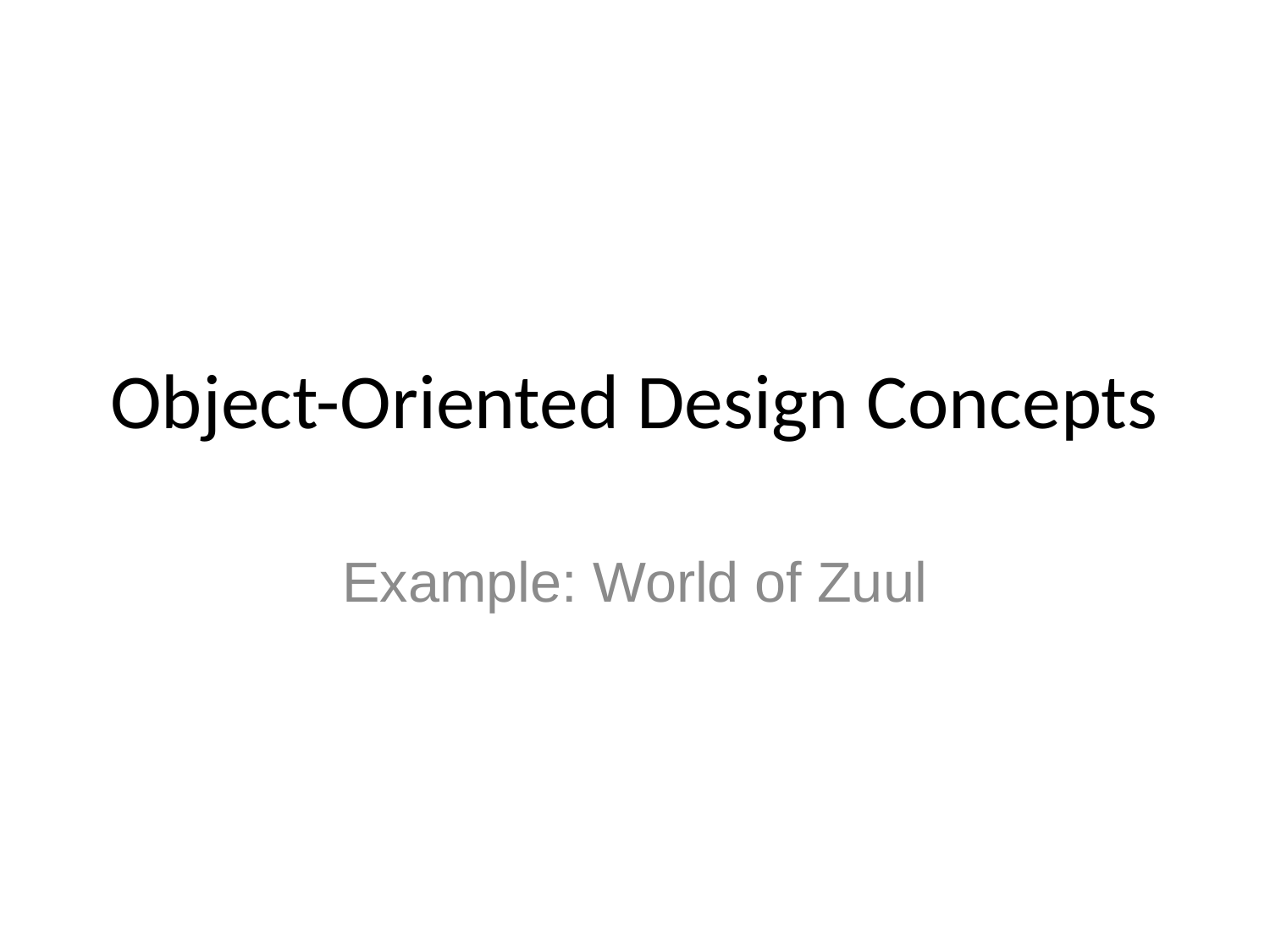

# Object-Oriented Design Concepts
Example: World of Zuul